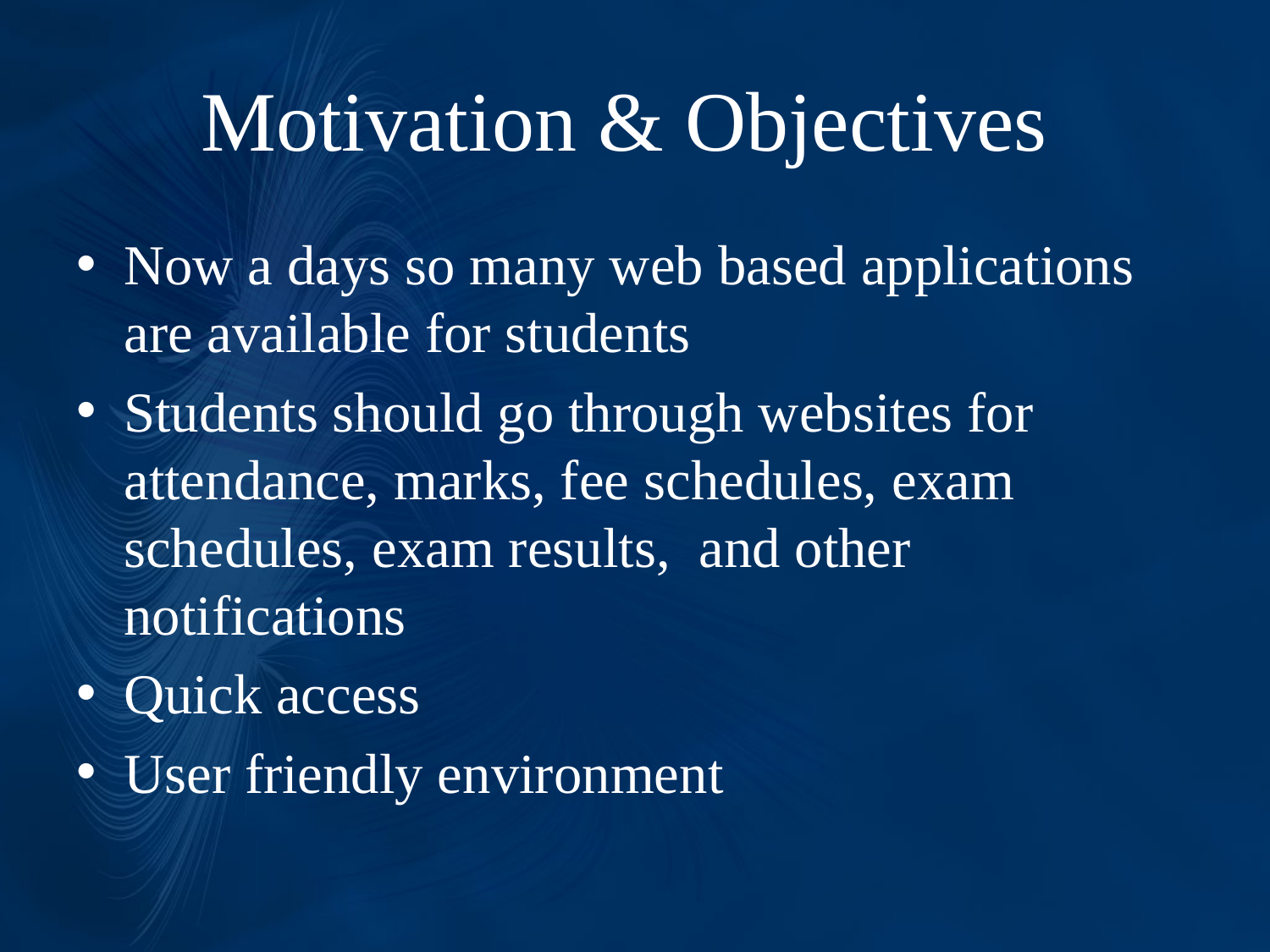

# Motivation & Objectives
Now a days so many web based applications are available for students
Students should go through websites for attendance, marks, fee schedules, exam schedules, exam results,  and other notifications
Quick access
User friendly environment